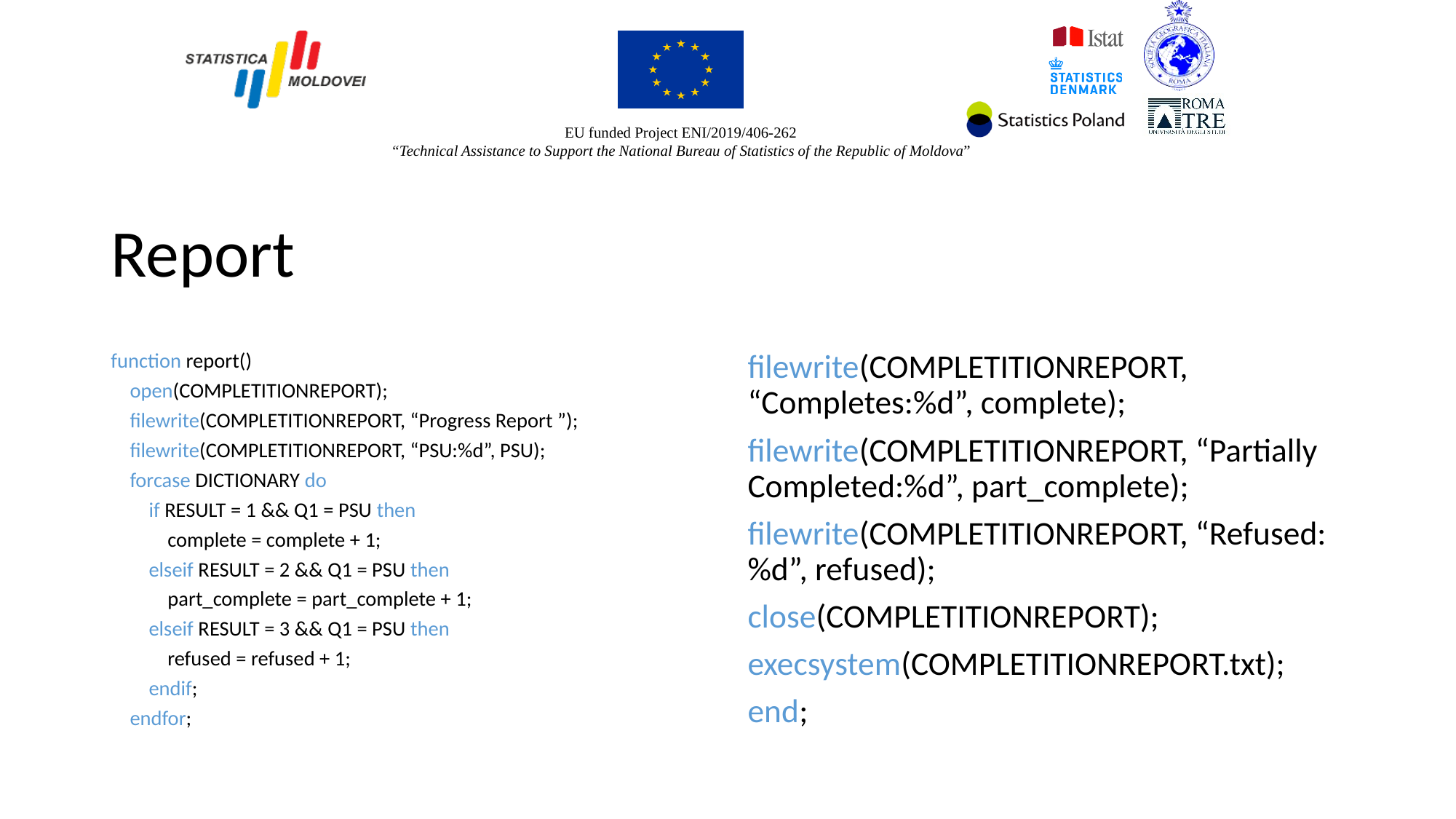

# Report
function report()
    open(COMPLETITIONREPORT);
    filewrite(COMPLETITIONREPORT, “Progress Report ”);
    filewrite(COMPLETITIONREPORT, “PSU:%d”, PSU);
    forcase DICTIONARY do
        if RESULT = 1 && Q1 = PSU then
            complete = complete + 1;
        elseif RESULT = 2 && Q1 = PSU then
            part_complete = part_complete + 1;
        elseif RESULT = 3 && Q1 = PSU then
            refused = refused + 1;
        endif;
    endfor;

filewrite(COMPLETITIONREPORT, “Completes:%d”, complete);
filewrite(COMPLETITIONREPORT, “Partially Completed:%d”, part_complete);
filewrite(COMPLETITIONREPORT, “Refused:%d”, refused);
close(COMPLETITIONREPORT);
execsystem(COMPLETITIONREPORT.txt);
end;